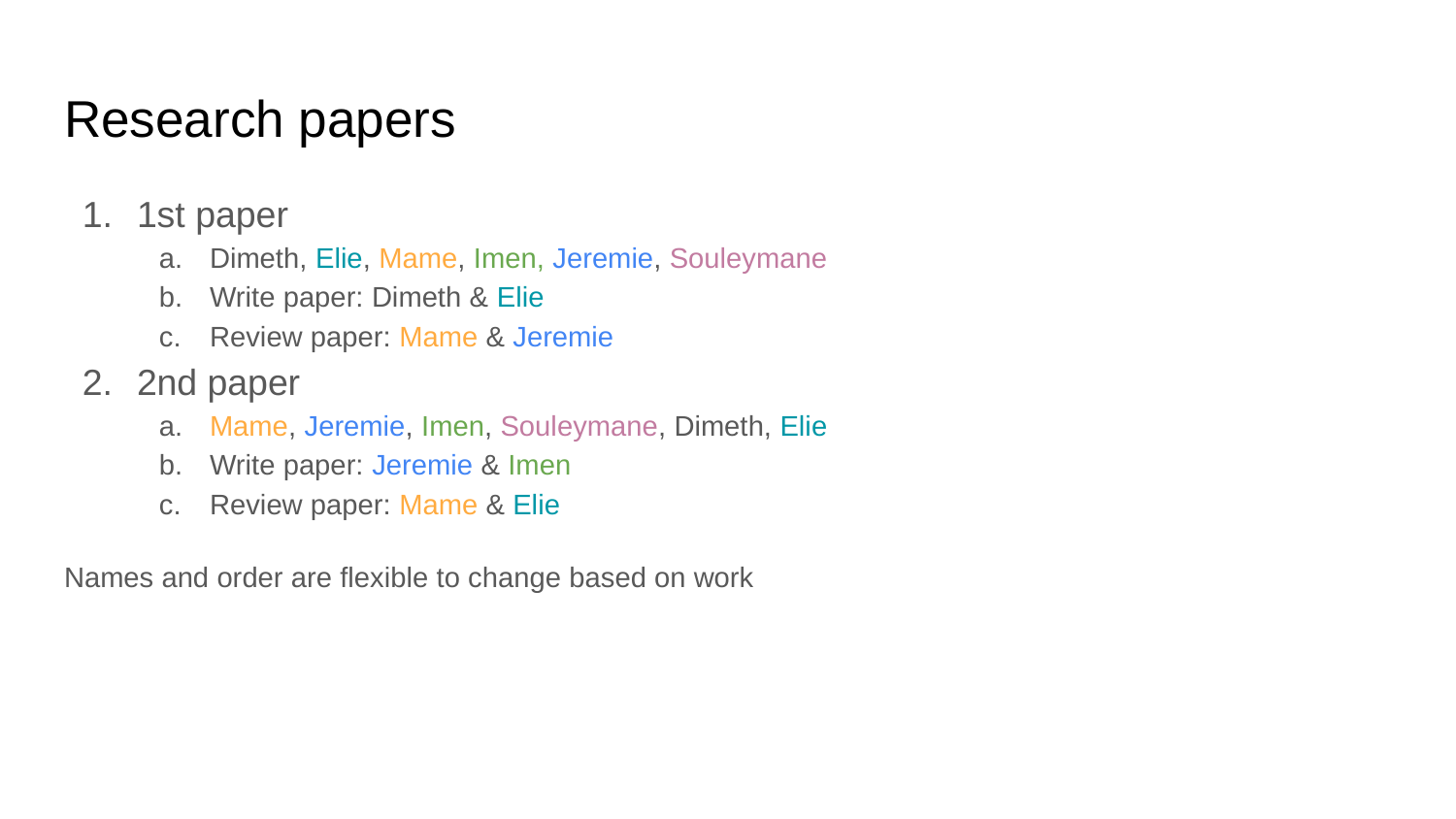

# Research papers

1st paper
Dimeth, Elie, Mame, Imen, Jeremie, Souleymane
Write paper: Dimeth & Elie
Review paper: Mame & Jeremie
2nd paper
Mame, Jeremie, Imen, Souleymane, Dimeth, Elie
Write paper: Jeremie & Imen
Review paper: Mame & Elie
Names and order are flexible to change based on work